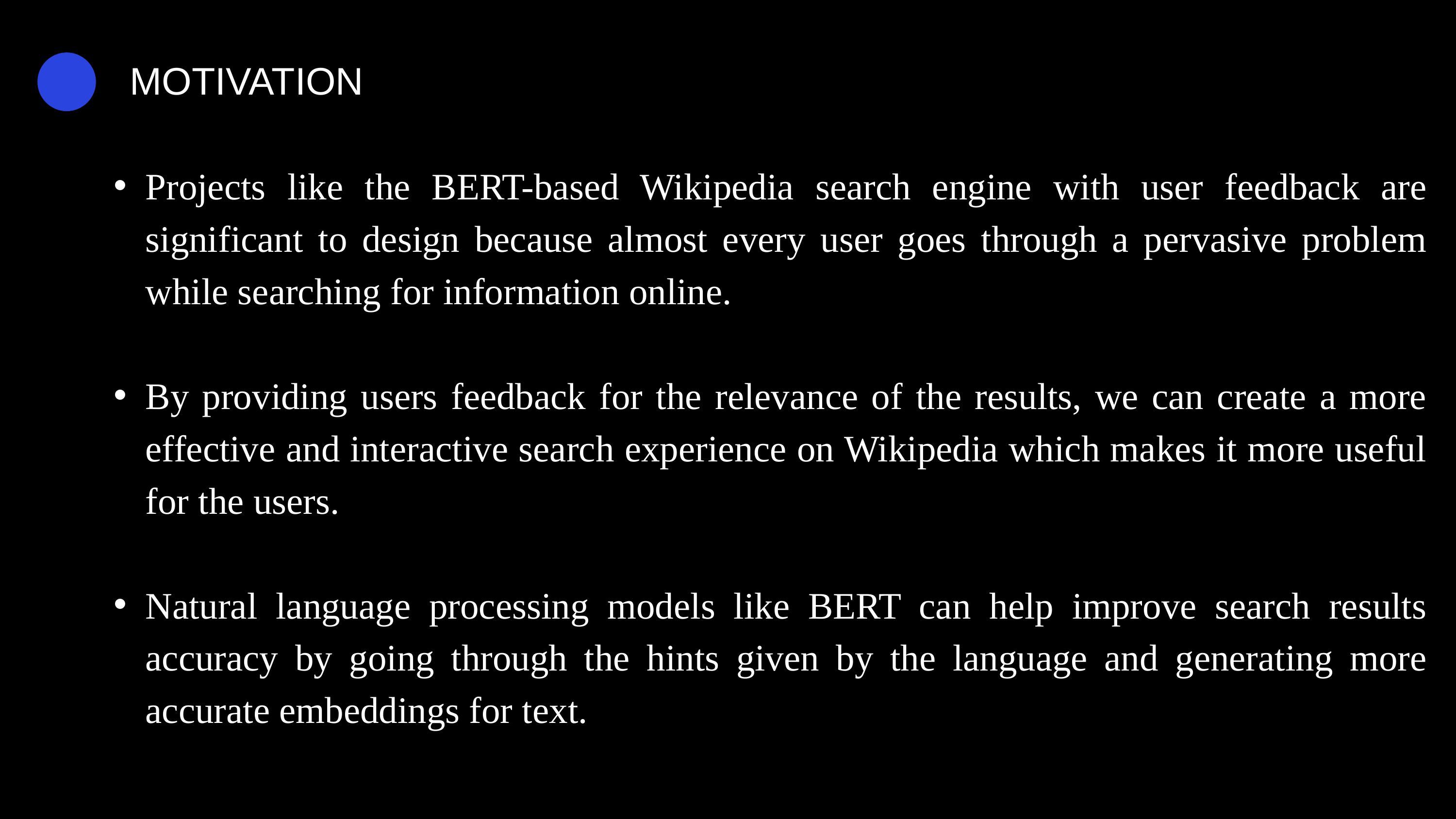

MOTIVATION

Projects like the BERT-based Wikipedia search engine with user feedback are significant to design because almost every user goes through a pervasive problem while searching for information online.

By providing users feedback for the relevance of the results, we can create a more effective and interactive search experience on Wikipedia which makes it more useful for the users.

Natural language processing models like BERT can help improve search results accuracy by going through the hints given by the language and generating more accurate embeddings for text.